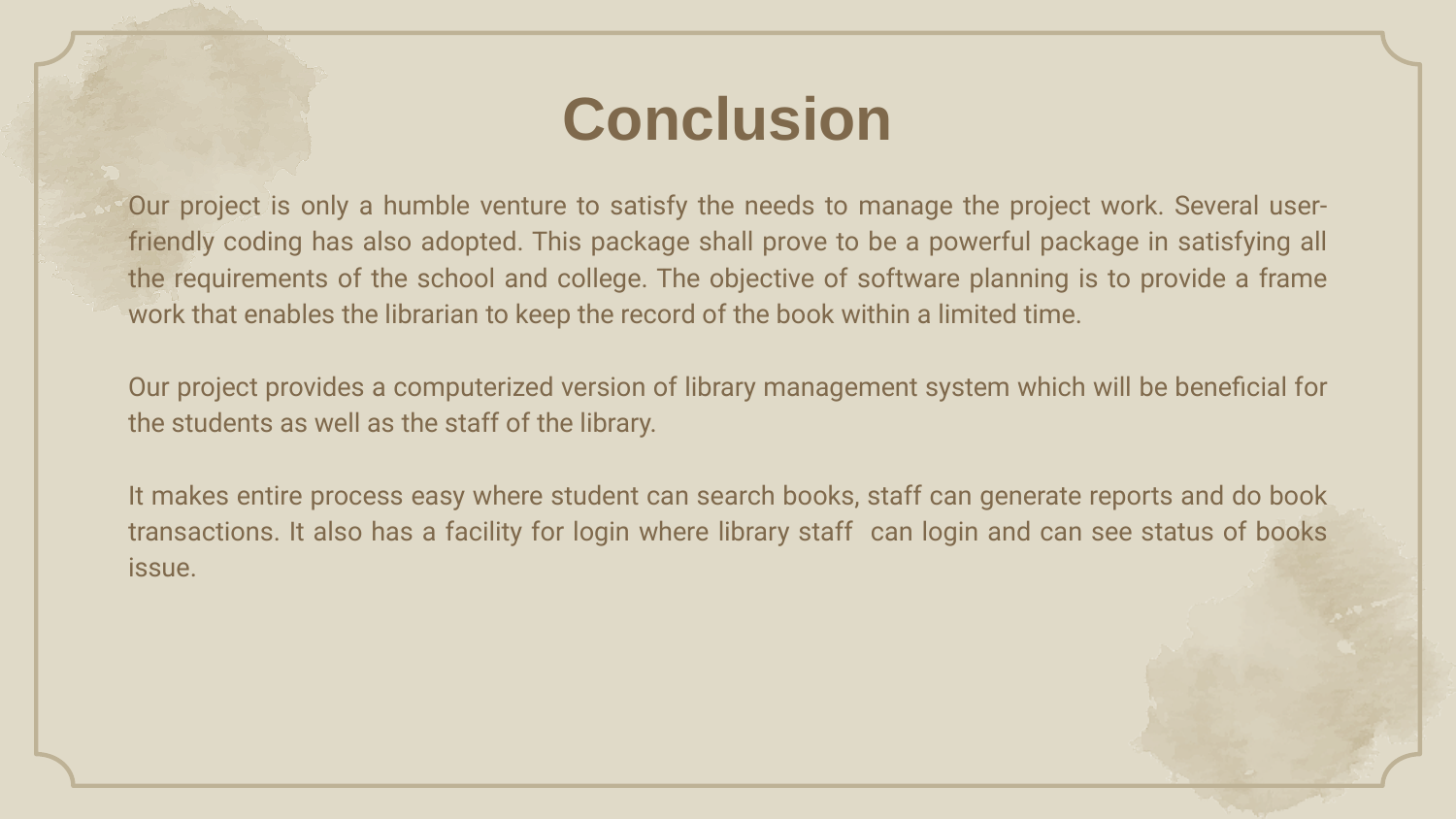

# Conclusion
Our project is only a humble venture to satisfy the needs to manage the project work. Several user-friendly coding has also adopted. This package shall prove to be a powerful package in satisfying all the requirements of the school and college. The objective of software planning is to provide a frame work that enables the librarian to keep the record of the book within a limited time.

Our project provides a computerized version of library management system which will be beneficial for the students as well as the staff of the library.
It makes entire process easy where student can search books, staff can generate reports and do book transactions. It also has a facility for login where library staff  can login and can see status of books issue.